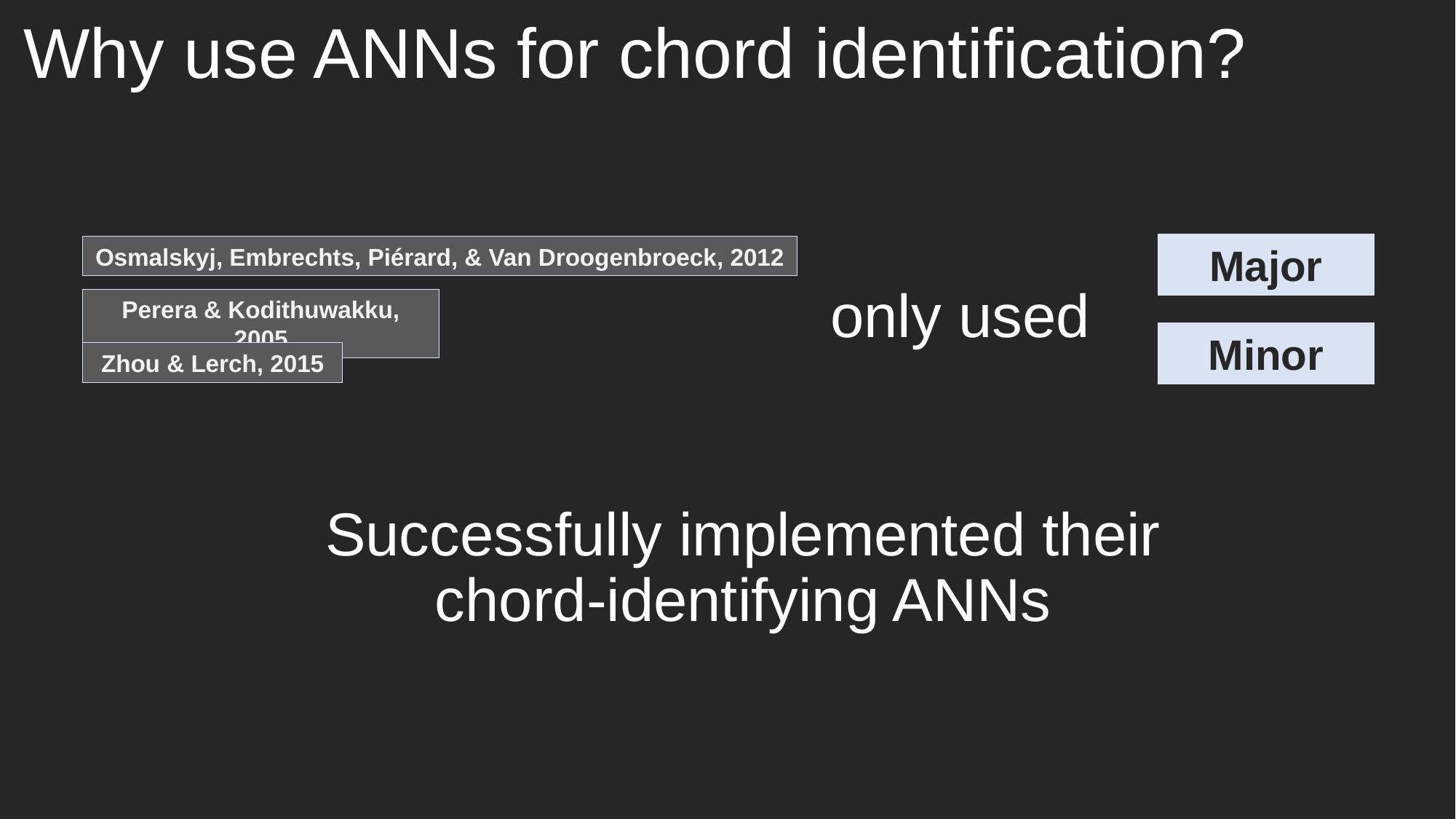

# Why use ANNs for chord identification?
Major
Osmalskyj, Embrechts, Piérard, & Van Droogenbroeck, 2012
only used
Perera & Kodithuwakku, 2005
Minor
Zhou & Lerch, 2015
Successfully implemented their chord-identifying ANNs